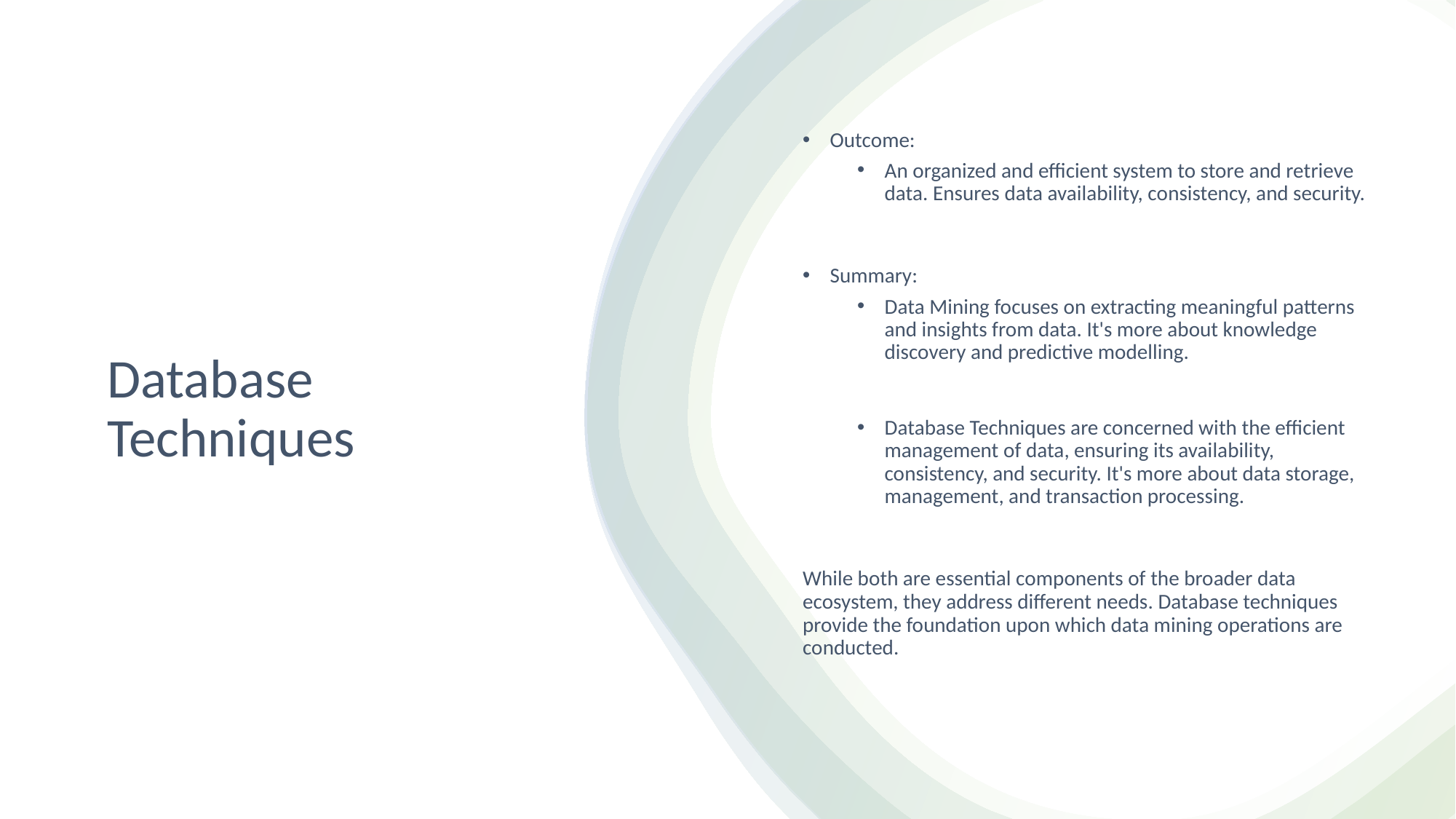

Outcome:
An organized and efficient system to store and retrieve data. Ensures data availability, consistency, and security.

Summary:
Data Mining focuses on extracting meaningful patterns and insights from data. It's more about knowledge discovery and predictive modelling.

Database Techniques are concerned with the efficient management of data, ensuring its availability, consistency, and security. It's more about data storage, management, and transaction processing.

While both are essential components of the broader data ecosystem, they address different needs. Database techniques provide the foundation upon which data mining operations are conducted.

# Database Techniques